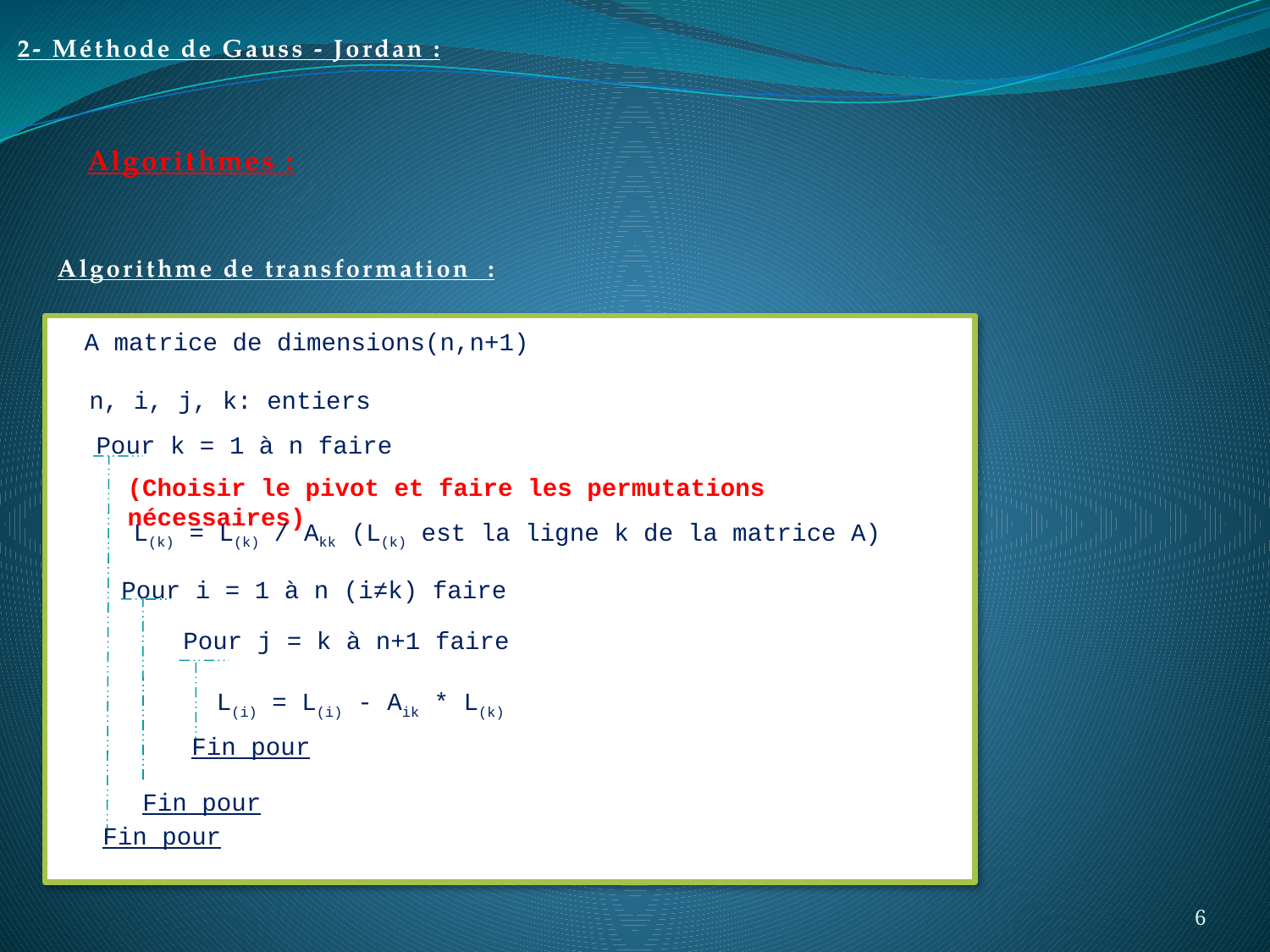

2- Méthode de Gauss - Jordan :
Algorithmes :
Algorithme de transformation  :

A matrice de dimensions(n,n+1)
n, i, j, k: entiers
Pour k = 1 à n faire

(Choisir le pivot et faire les permutations nécessaires)
L(k) = L(k) / Akk (L(k) est la ligne k de la matrice A)
Pour i = 1 à n (i≠k) faire

Fin pour
Fin pour
Pour j = k à n+1 faire

Fin pour
L(i) = L(i) - Aik * L(k)
6